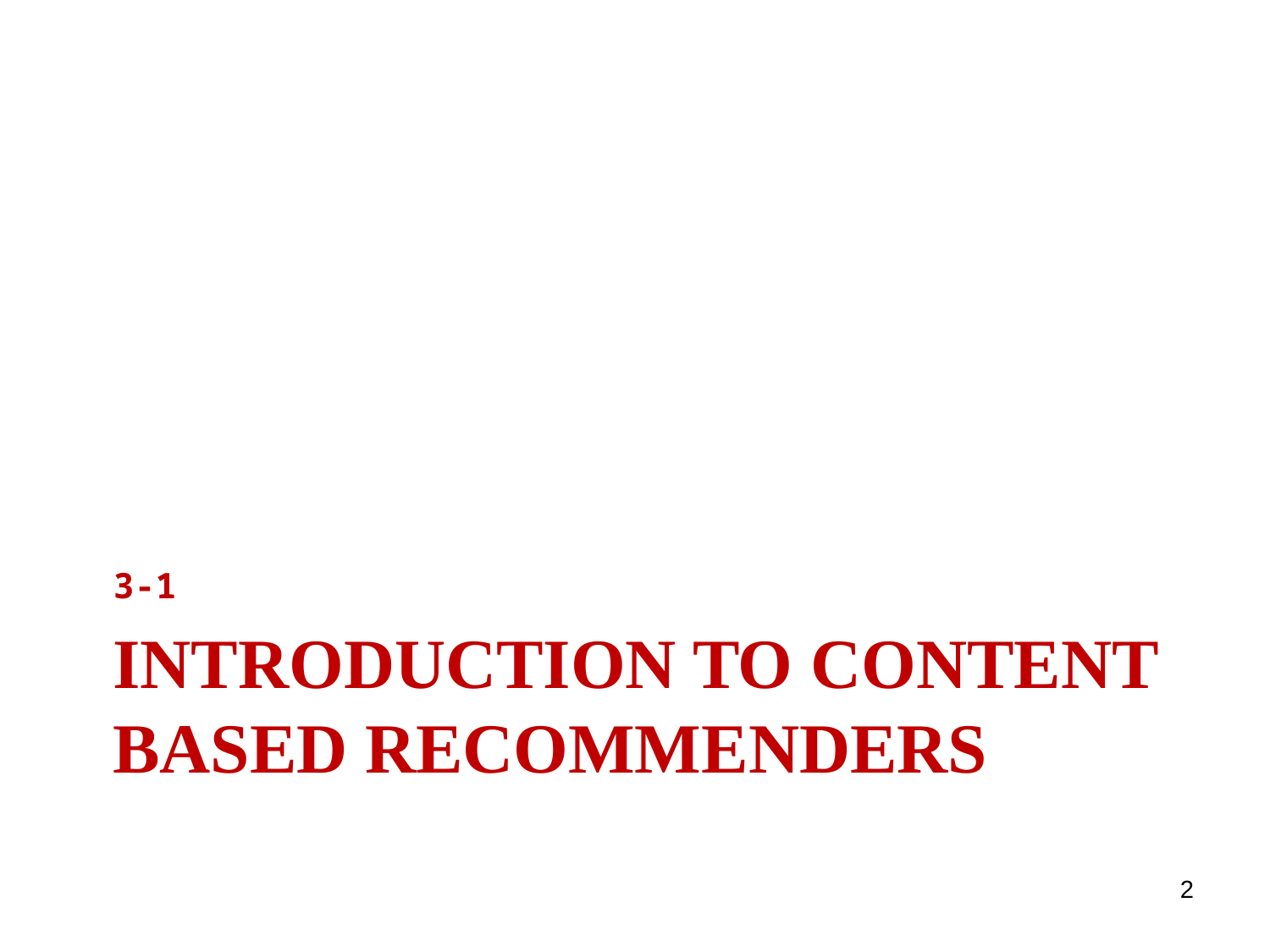

3-1
# Introduction to Content based recommenders
2